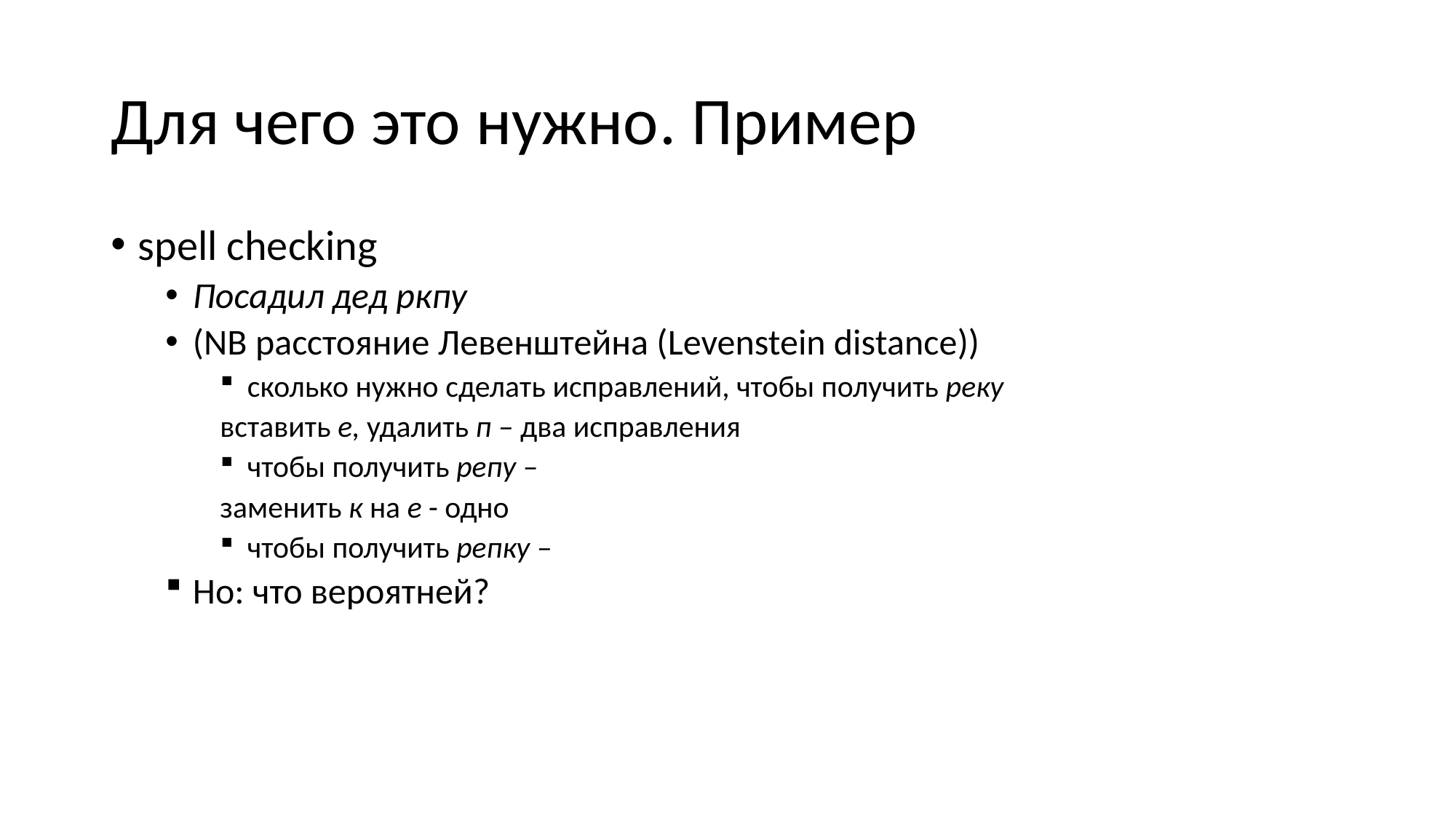

# Для чего это нужно. Пример
spell checking
Посадил дед ркпу
(NB расстояние Левенштейна (Levenstein distance))
сколько нужно сделать исправлений, чтобы получить реку
вставить е, удалить п – два исправления
чтобы получить репу –
заменить к на е - одно
чтобы получить репку –
Но: что вероятней?